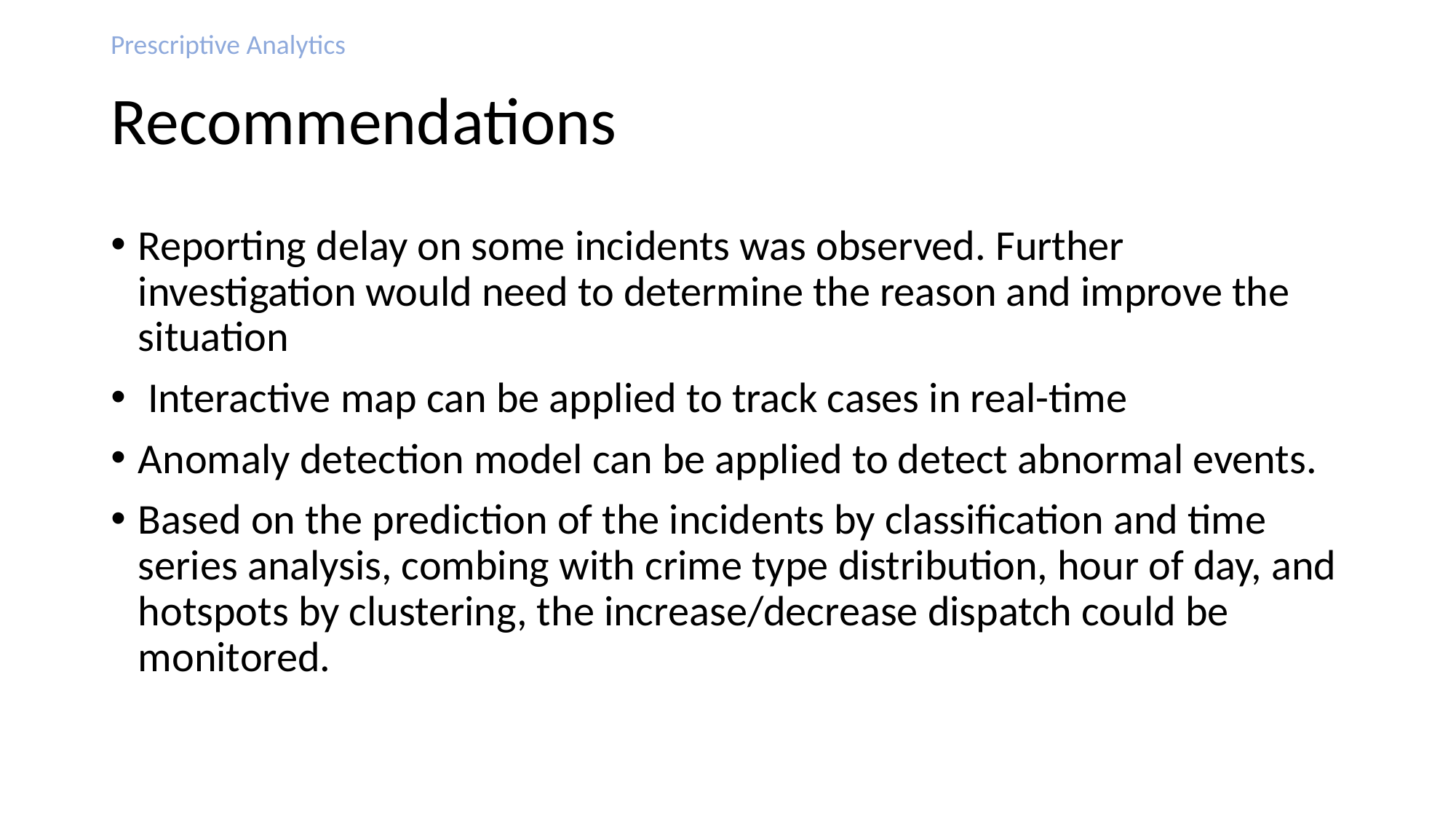

Prescriptive Analytics
# Recommendations
Reporting delay on some incidents was observed. Further investigation would need to determine the reason and improve the situation
 Interactive map can be applied to track cases in real-time
Anomaly detection model can be applied to detect abnormal events.
Based on the prediction of the incidents by classification and time series analysis, combing with crime type distribution, hour of day, and hotspots by clustering, the increase/decrease dispatch could be monitored.